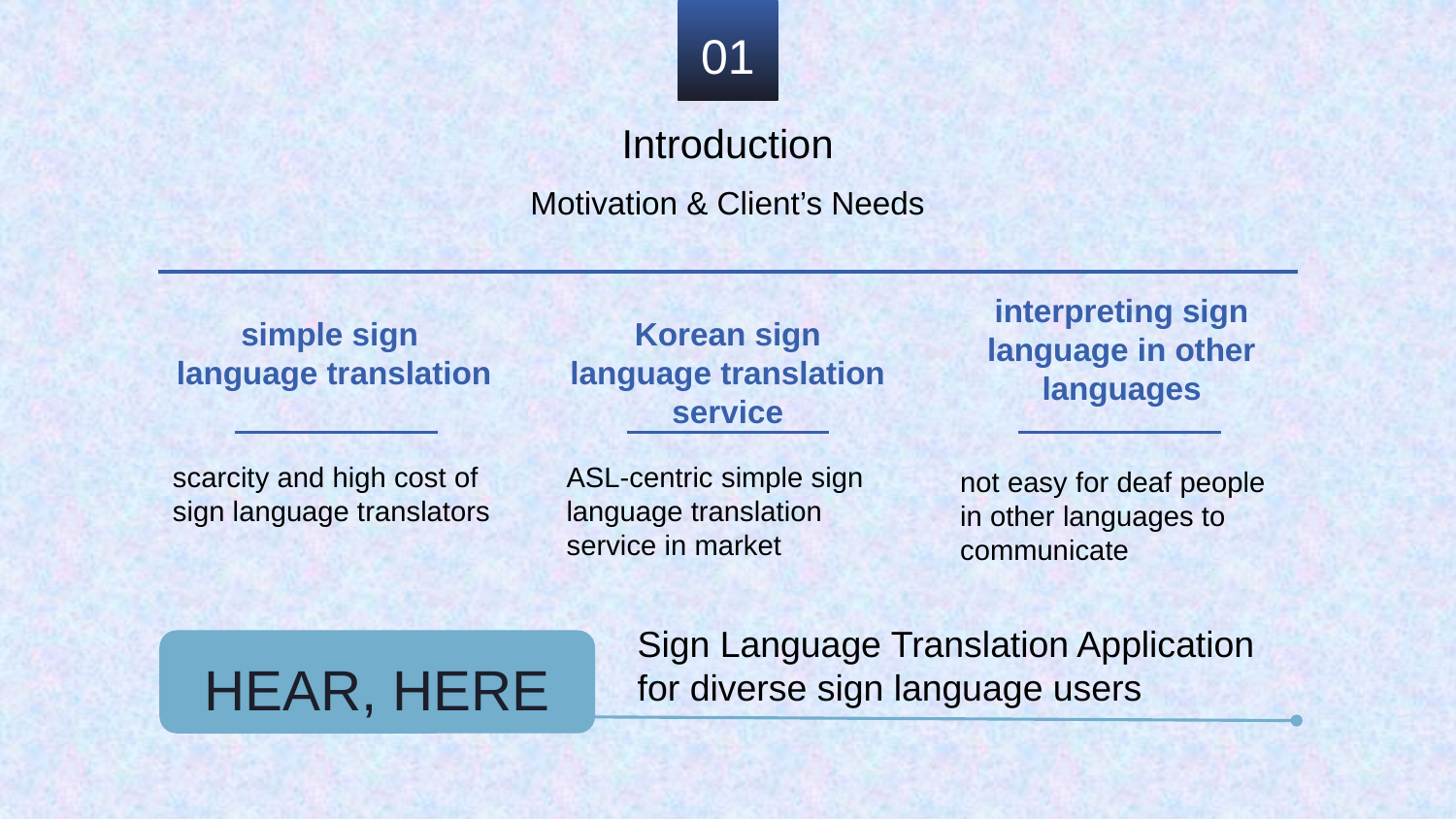

01
Introduction
Motivation & Client’s Needs
interpreting sign language in other languages
simple sign
language translation
Korean sign language translation service
scarcity and high cost of sign language translators
ASL-centric simple sign language translation service in market
not easy for deaf people in other languages to communicate
Sign Language Translation Application
for diverse sign language users

HEAR, HERE